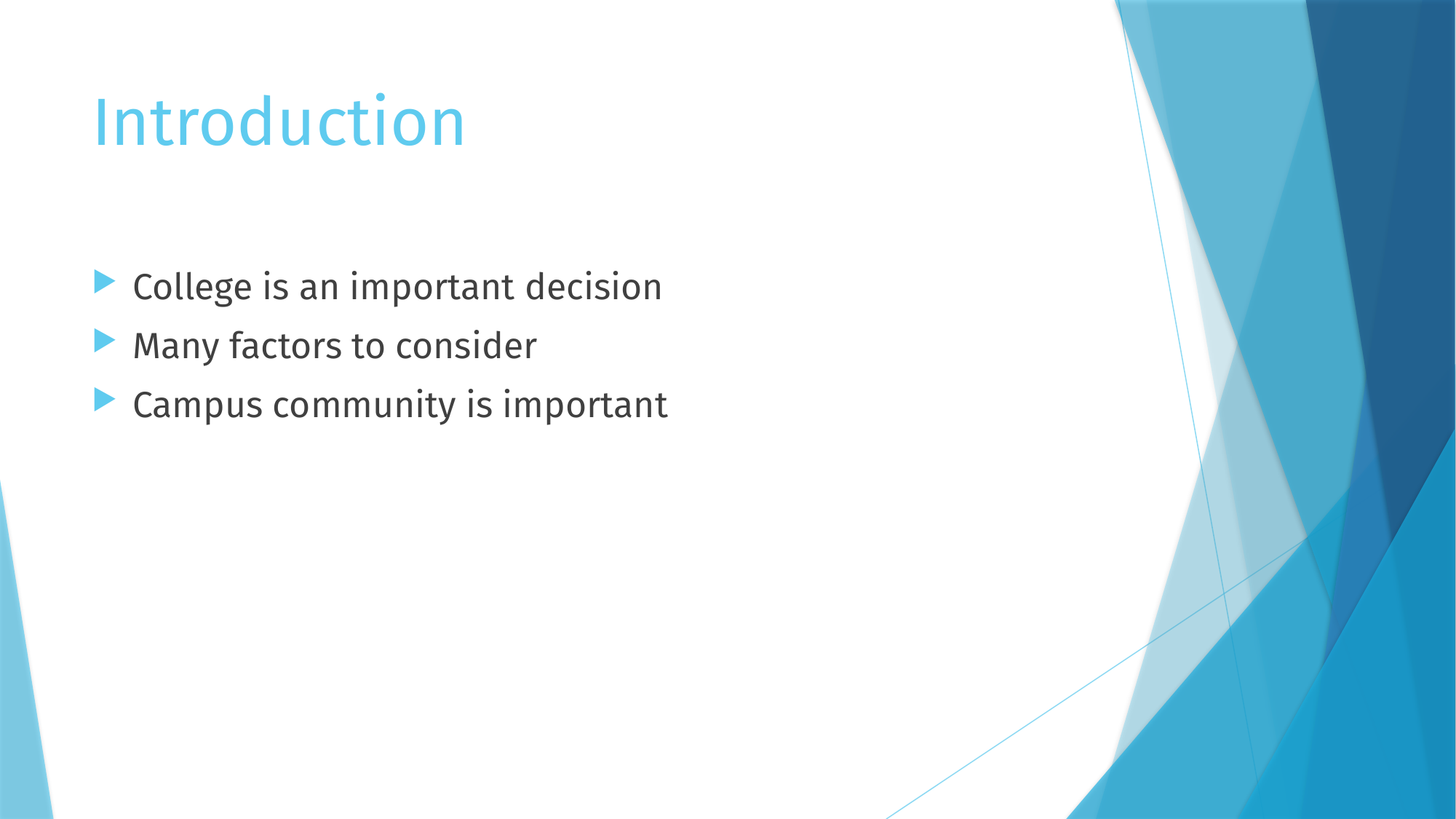

# Introduction
College is an important decision
Many factors to consider
Campus community is important